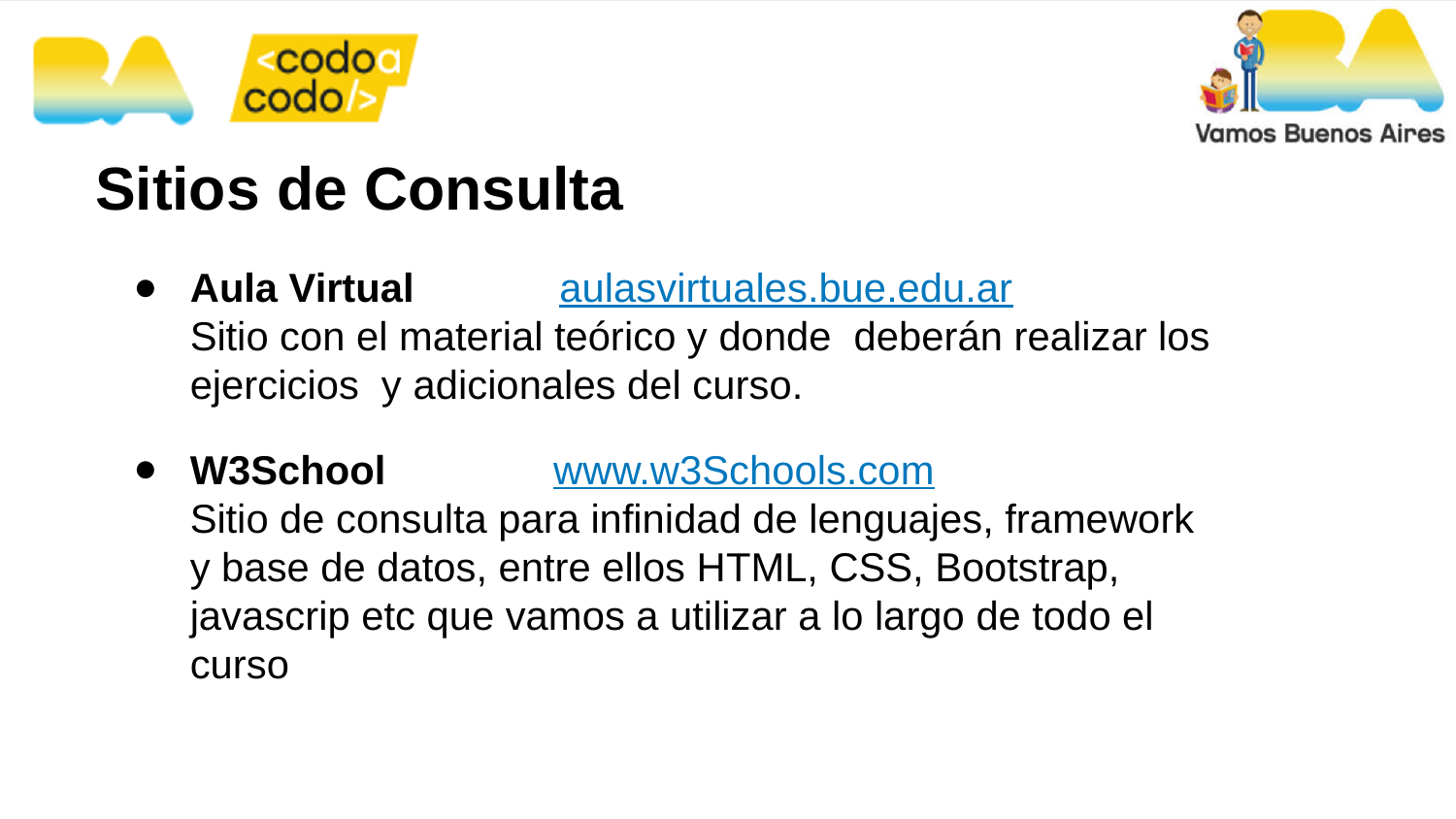

Sitios de Consulta
Aula Virtual             aulasvirtuales.bue.edu.ar
Sitio con el material teórico y donde  deberán realizar los ejercicios  y adicionales del curso.

W3School               www.w3Schools.com
Sitio de consulta para infinidad de lenguajes, framework y base de datos, entre ellos HTML, CSS, Bootstrap, javascrip etc que vamos a utilizar a lo largo de todo el curso